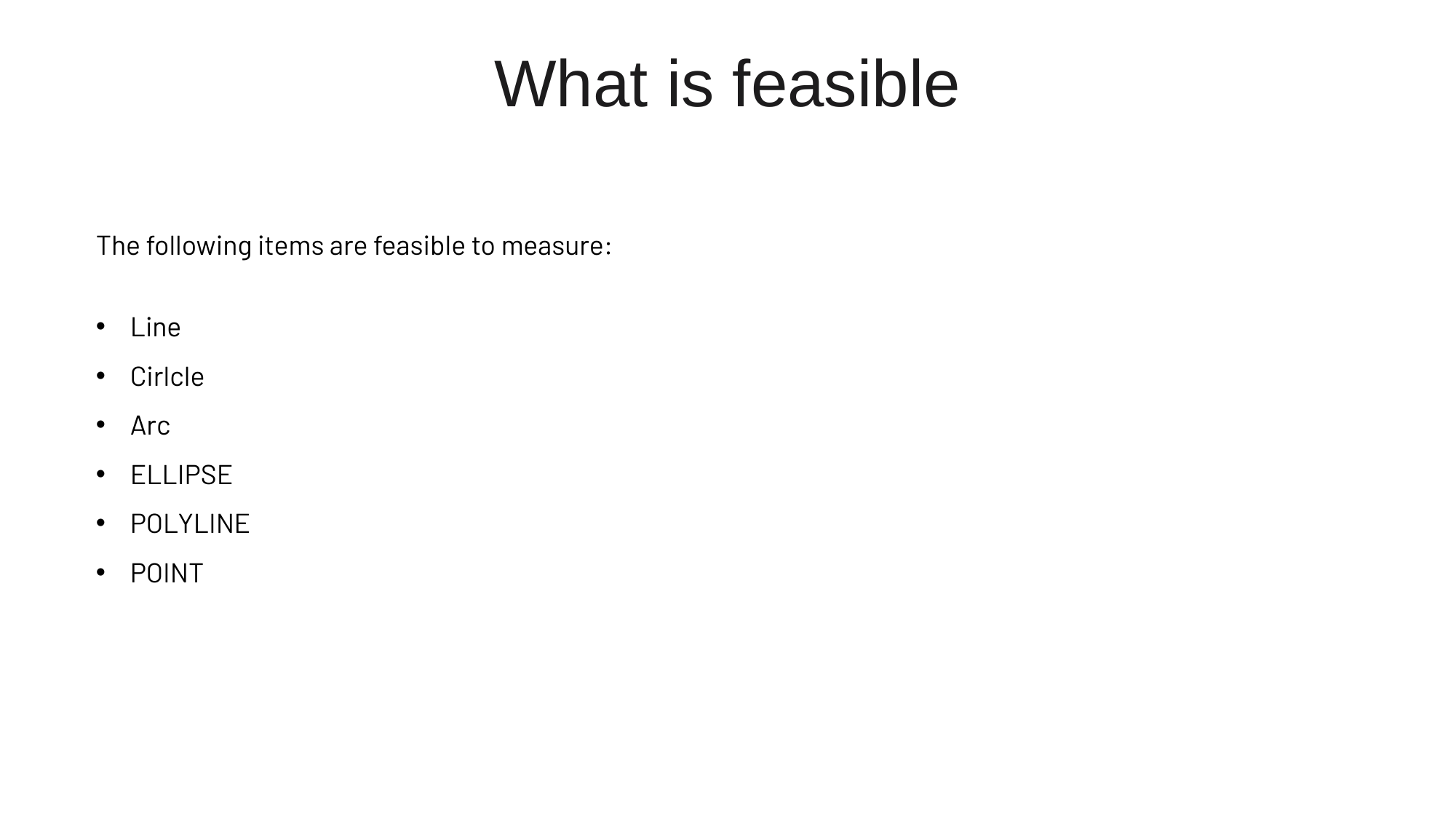

# What is feasible
The following items are feasible to measure:

Line
Cirlcle
Arc
ELLIPSE
POLYLINE
POINT